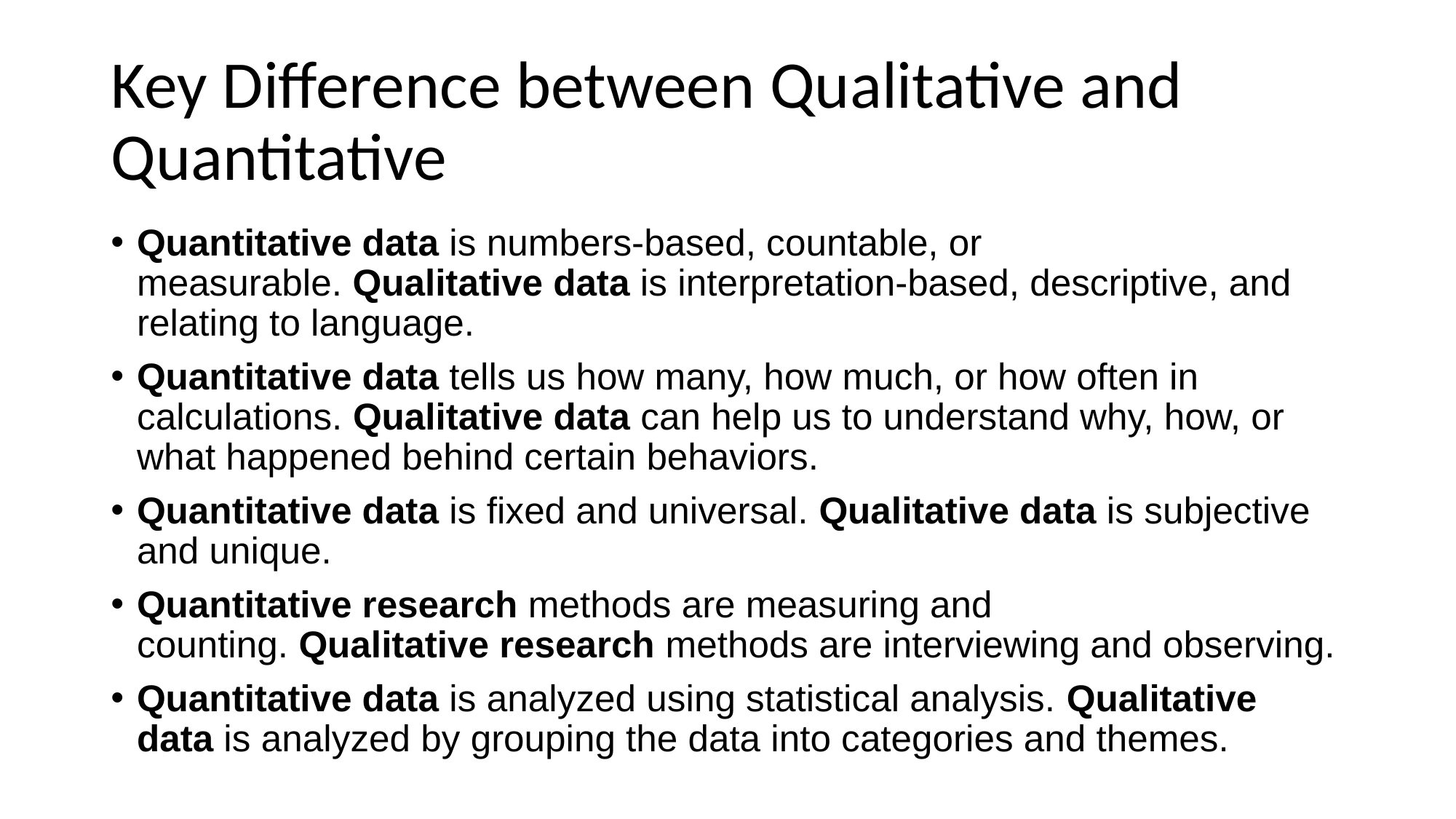

# Key Difference between Qualitative and Quantitative
Quantitative data is numbers-based, countable, or measurable. Qualitative data is interpretation-based, descriptive, and relating to language.
Quantitative data tells us how many, how much, or how often in calculations. Qualitative data can help us to understand why, how, or what happened behind certain behaviors.
Quantitative data is fixed and universal. Qualitative data is subjective and unique.
Quantitative research methods are measuring and counting. Qualitative research methods are interviewing and observing.
Quantitative data is analyzed using statistical analysis. Qualitative data is analyzed by grouping the data into categories and themes.